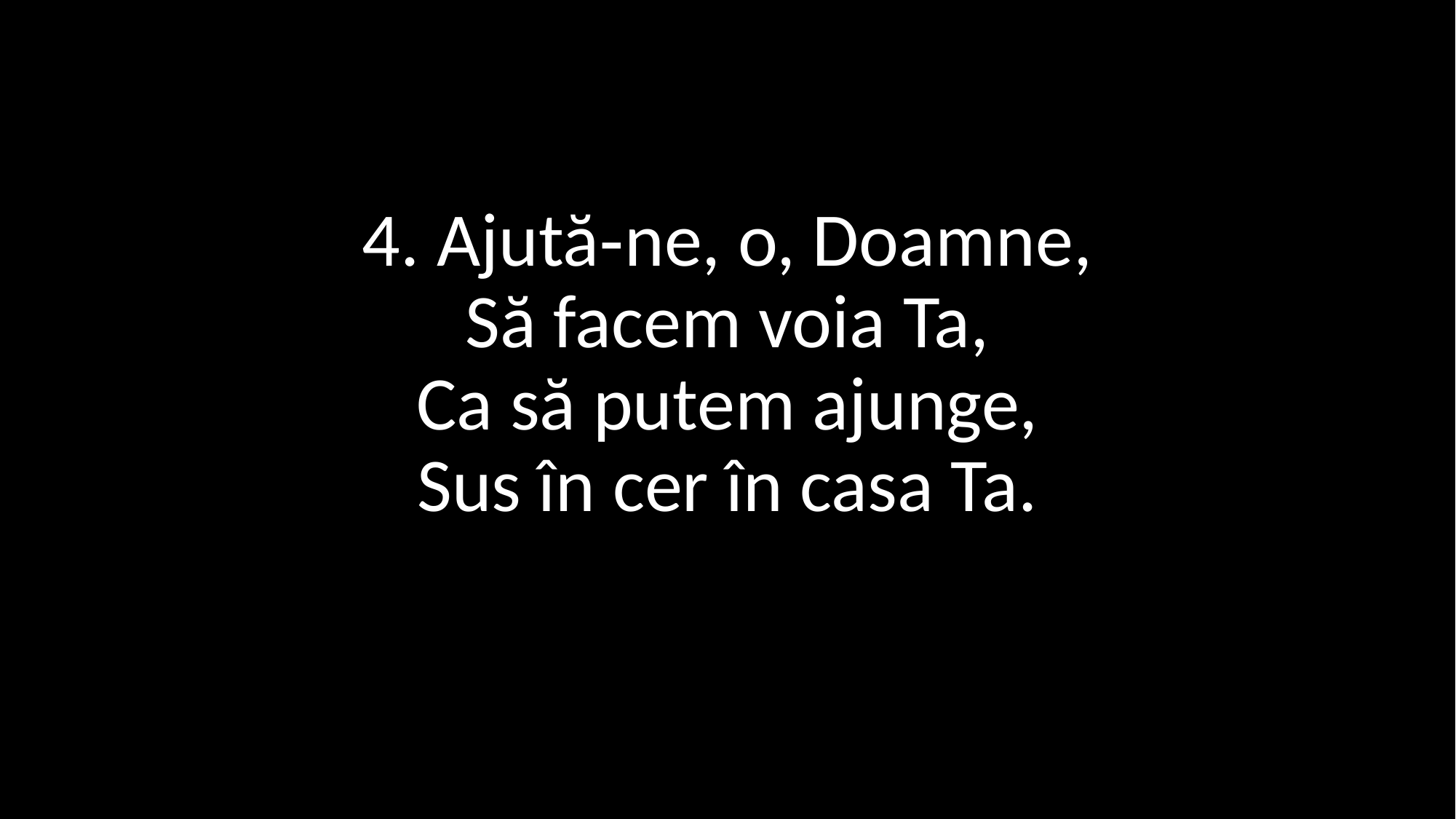

# 4. Ajută‑ne, o, Doamne, Să facem voia Ta, Ca să putem ajunge, Sus în cer în casa Ta.